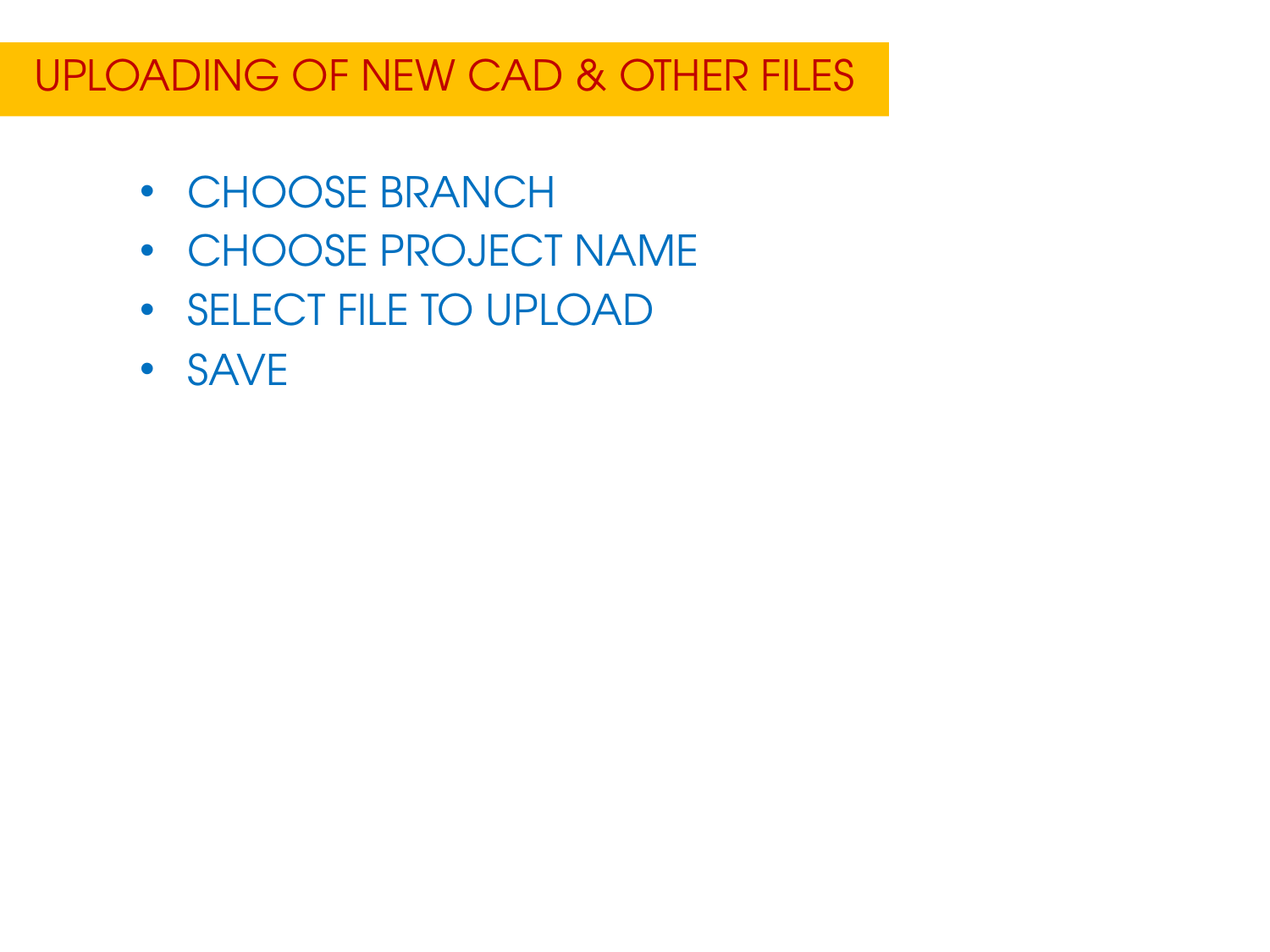

UPLOADING OF NEW CAD & OTHER FILES
CHOOSE BRANCH
CHOOSE PROJECT NAME
SELECT FILE TO UPLOAD
SAVE